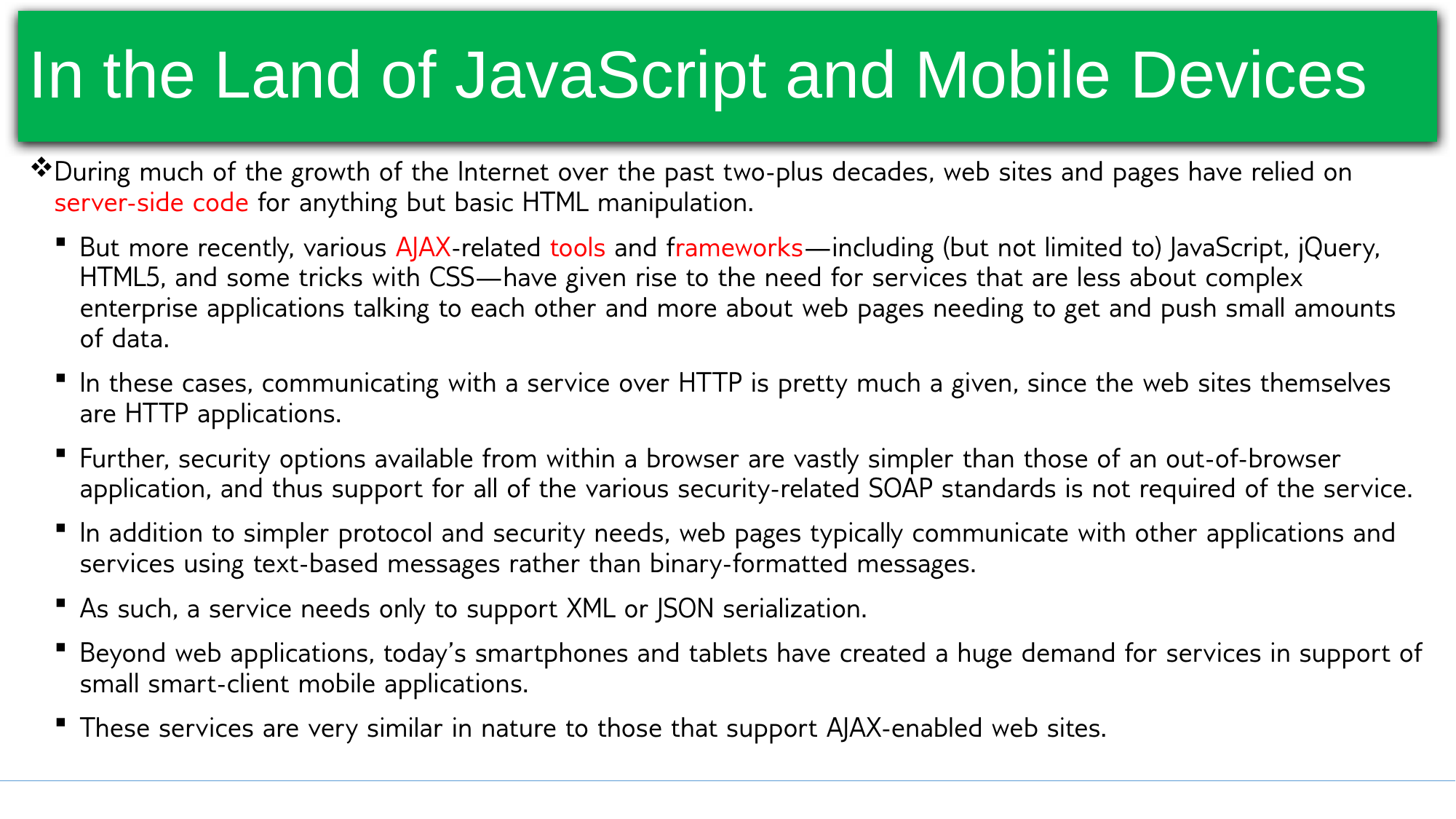

# In the Land of JavaScript and Mobile Devices
During much of the growth of the Internet over the past two-plus decades, web sites and pages have relied on server-side code for anything but basic HTML manipulation.
But more recently, various AJAX-related tools and frameworks—including (but not limited to) JavaScript, jQuery, HTML5, and some tricks with CSS—have given rise to the need for services that are less about complex enterprise applications talking to each other and more about web pages needing to get and push small amounts of data.
In these cases, communicating with a service over HTTP is pretty much a given, since the web sites themselves are HTTP applications.
Further, security options available from within a browser are vastly simpler than those of an out-of-browser application, and thus support for all of the various security-related SOAP standards is not required of the service.
In addition to simpler protocol and security needs, web pages typically communicate with other applications and services using text-based messages rather than binary-formatted messages.
As such, a service needs only to support XML or JSON serialization.
Beyond web applications, today’s smartphones and tablets have created a huge demand for services in support of small smart-client mobile applications.
These services are very similar in nature to those that support AJAX-enabled web sites.